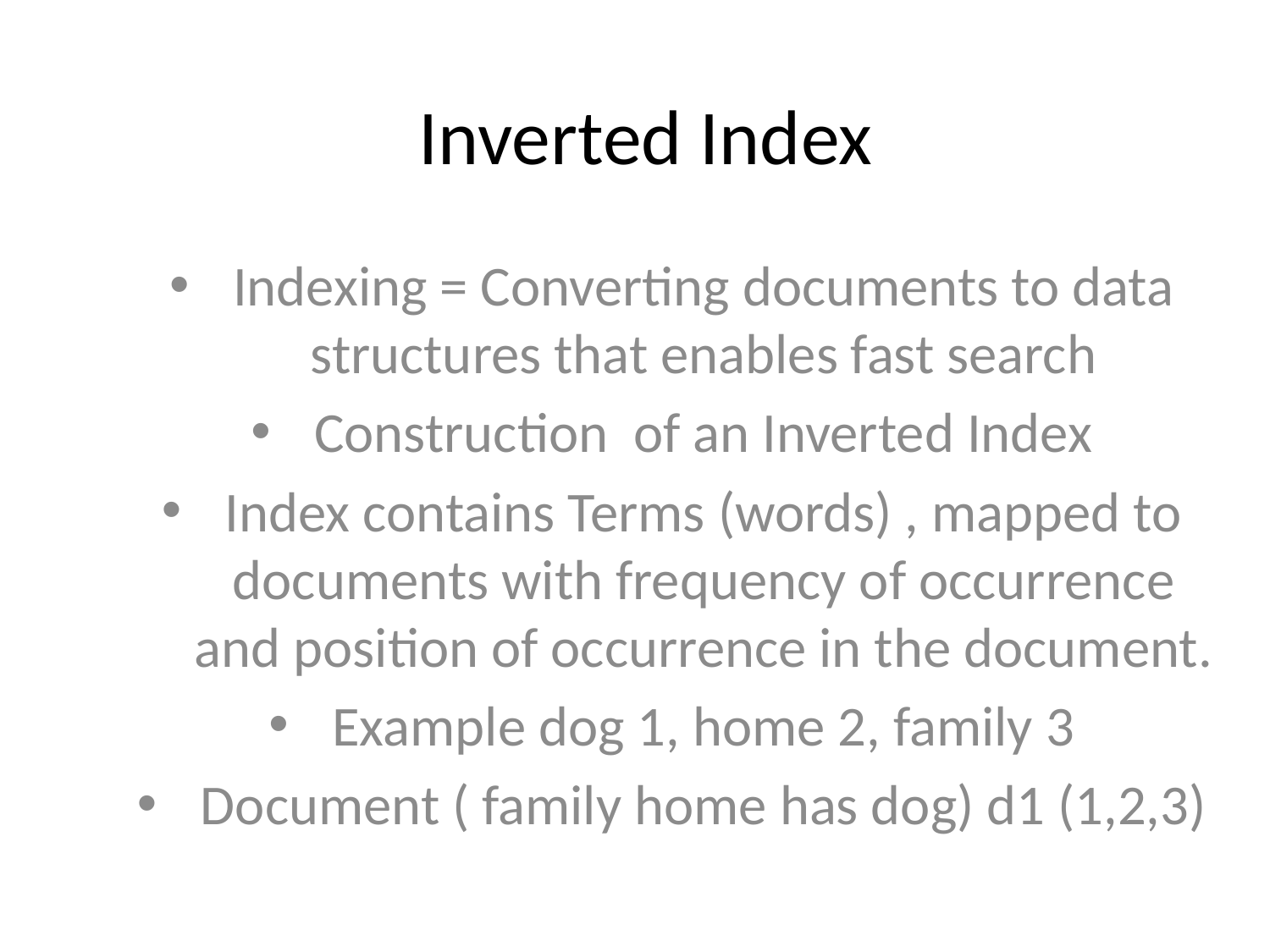

# Inverted Index
Indexing = Converting documents to data structures that enables fast search
Construction  of an Inverted Index
Index contains Terms (words) , mapped to documents with frequency of occurrence and position of occurrence in the document.
Example dog 1, home 2, family 3
Document ( family home has dog) d1 (1,2,3)